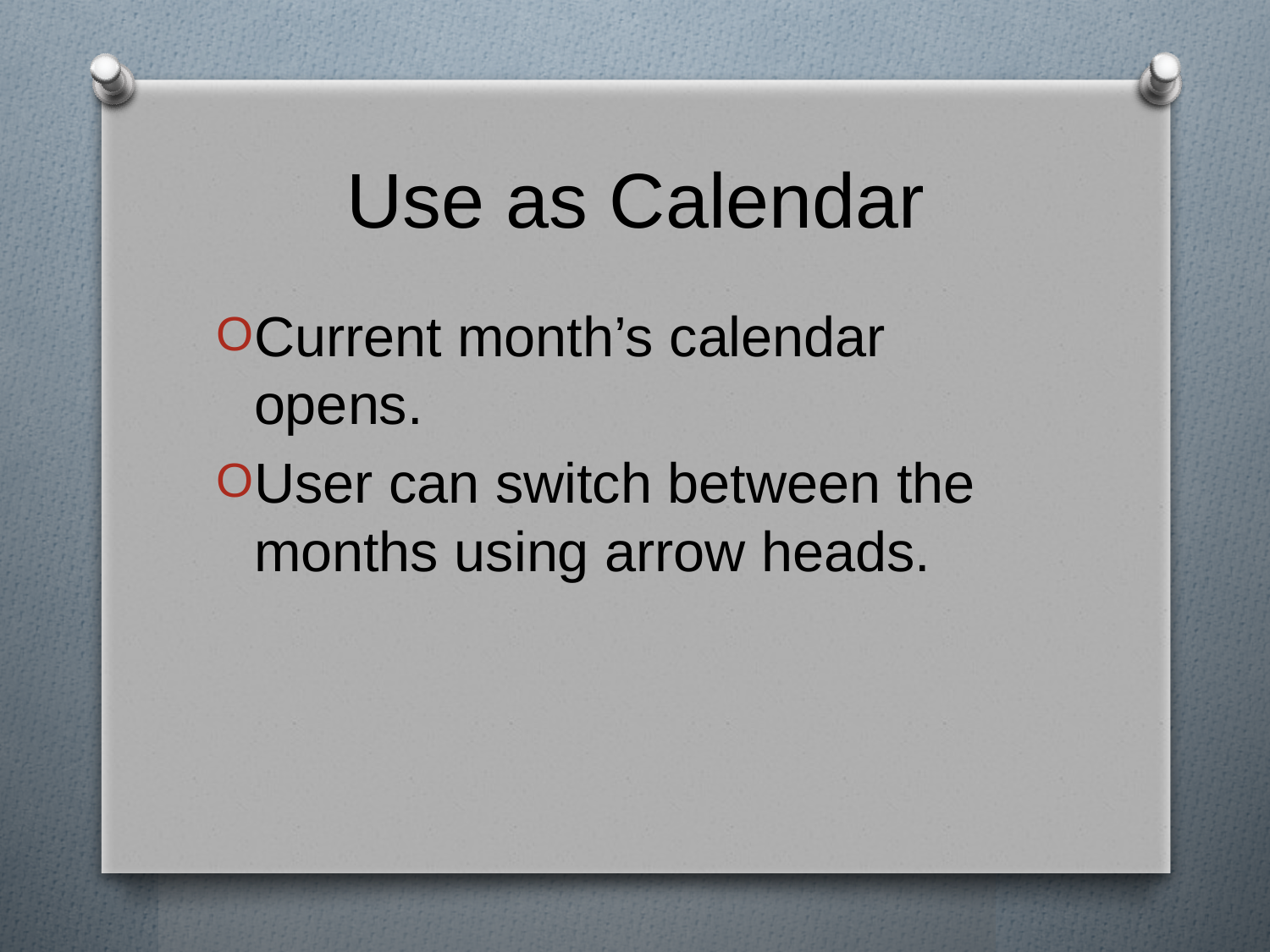

# Use as Calendar
Current month’s calendar opens.
User can switch between the months using arrow heads.